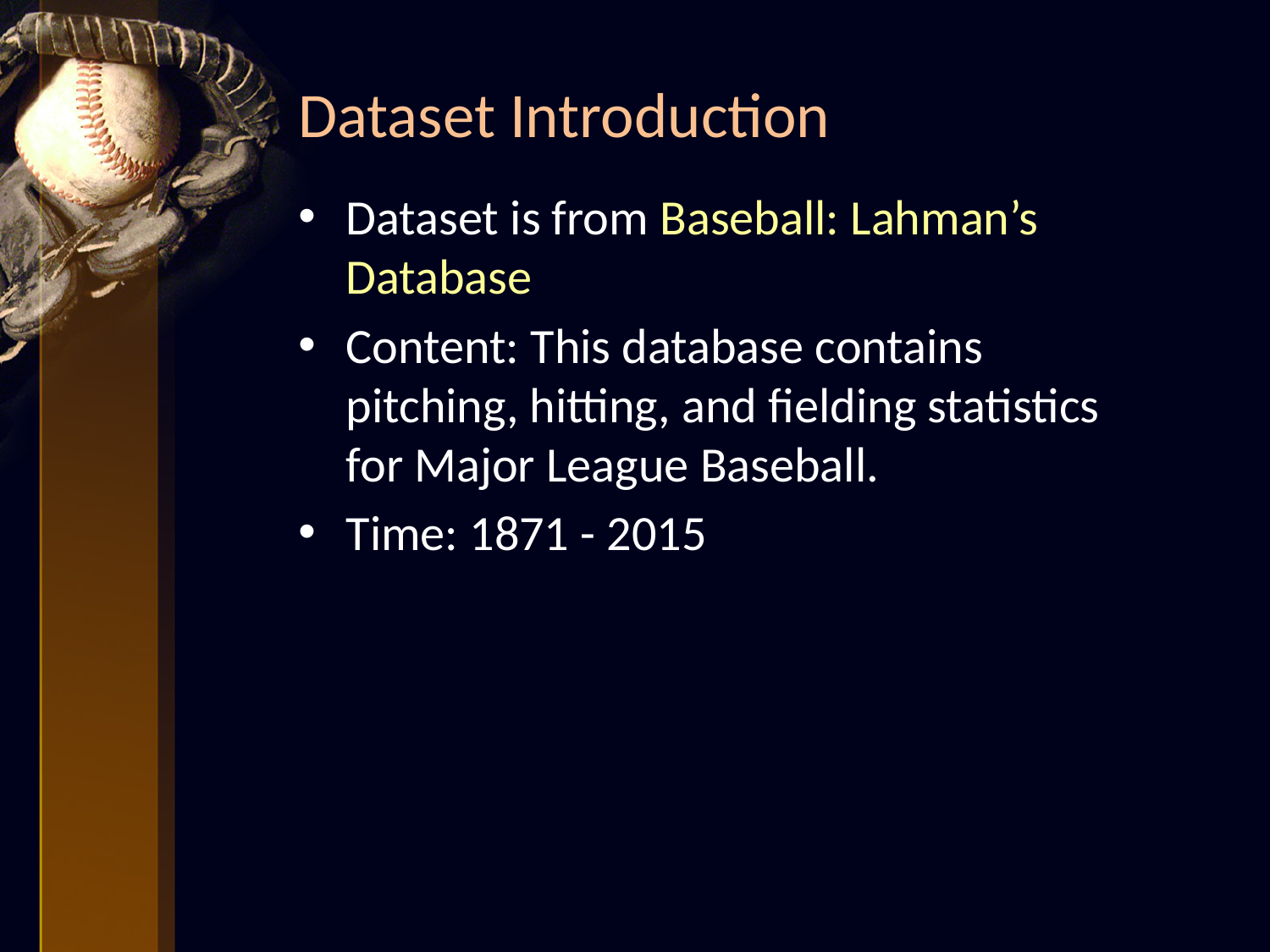

# Dataset Introduction
Dataset is from Baseball: Lahman’s Database
Content: This database contains pitching, hitting, and fielding statistics for Major League Baseball.
Time: 1871 - 2015